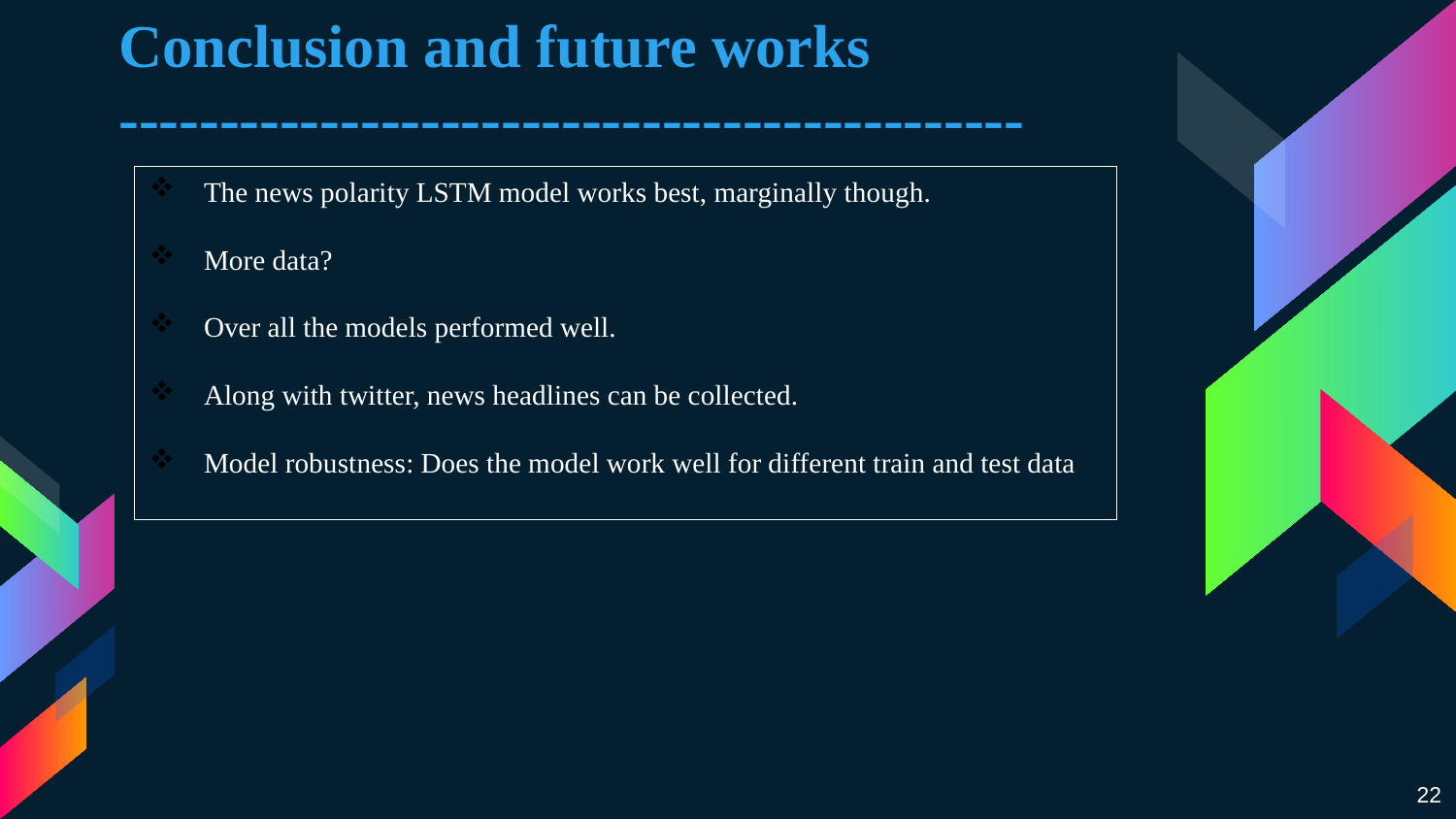

# Conclusion and future works ---------------------------------------------
The news polarity LSTM model works best, marginally though.

More data?

Over all the models performed well.

Along with twitter, news headlines can be collected.

Model robustness: Does the model work well for different train and test data

22